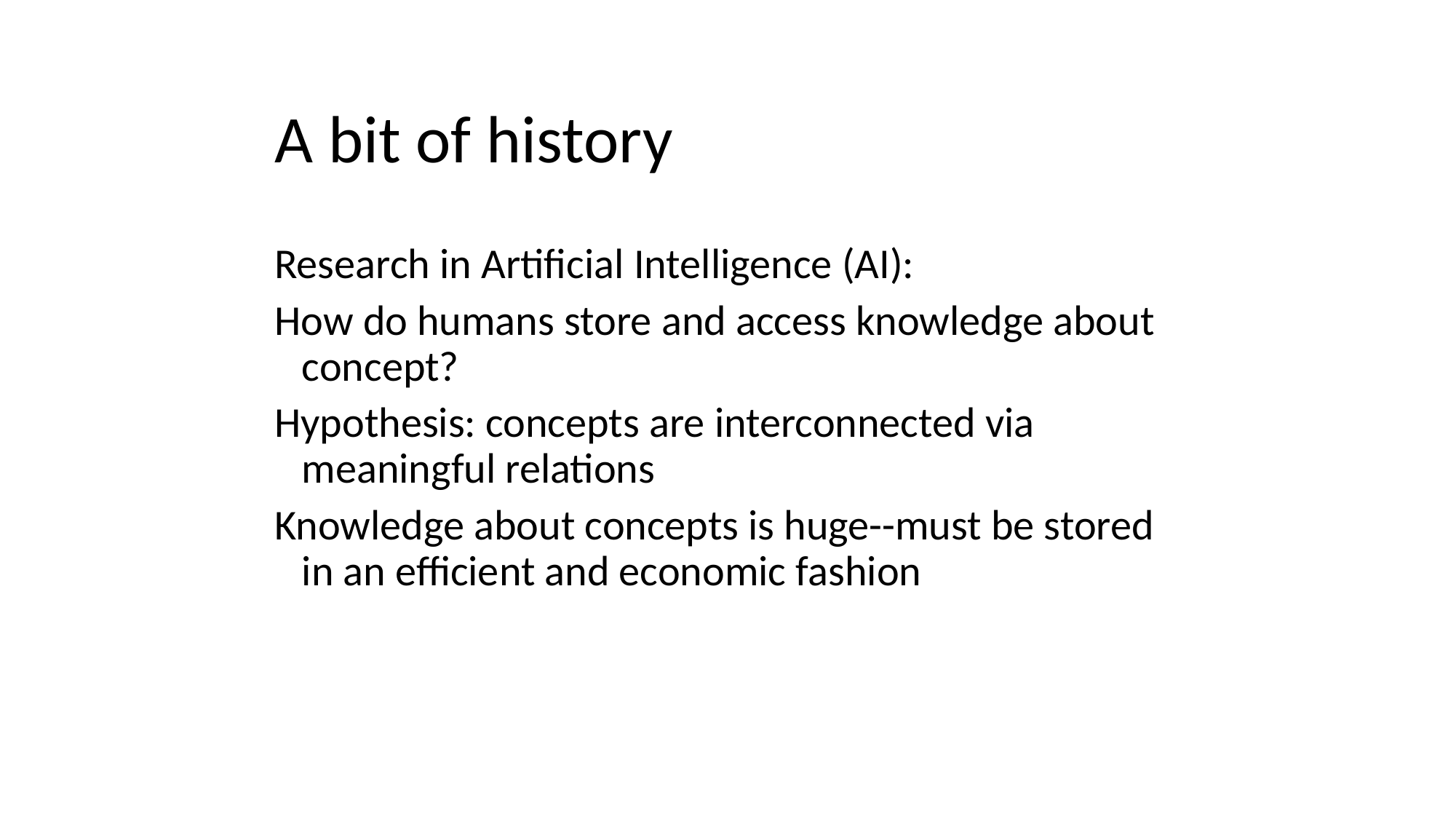

# A bit of history
Research in Artificial Intelligence (AI):
How do humans store and access knowledge about concept?
Hypothesis: concepts are interconnected via meaningful relations
Knowledge about concepts is huge--must be stored in an efficient and economic fashion